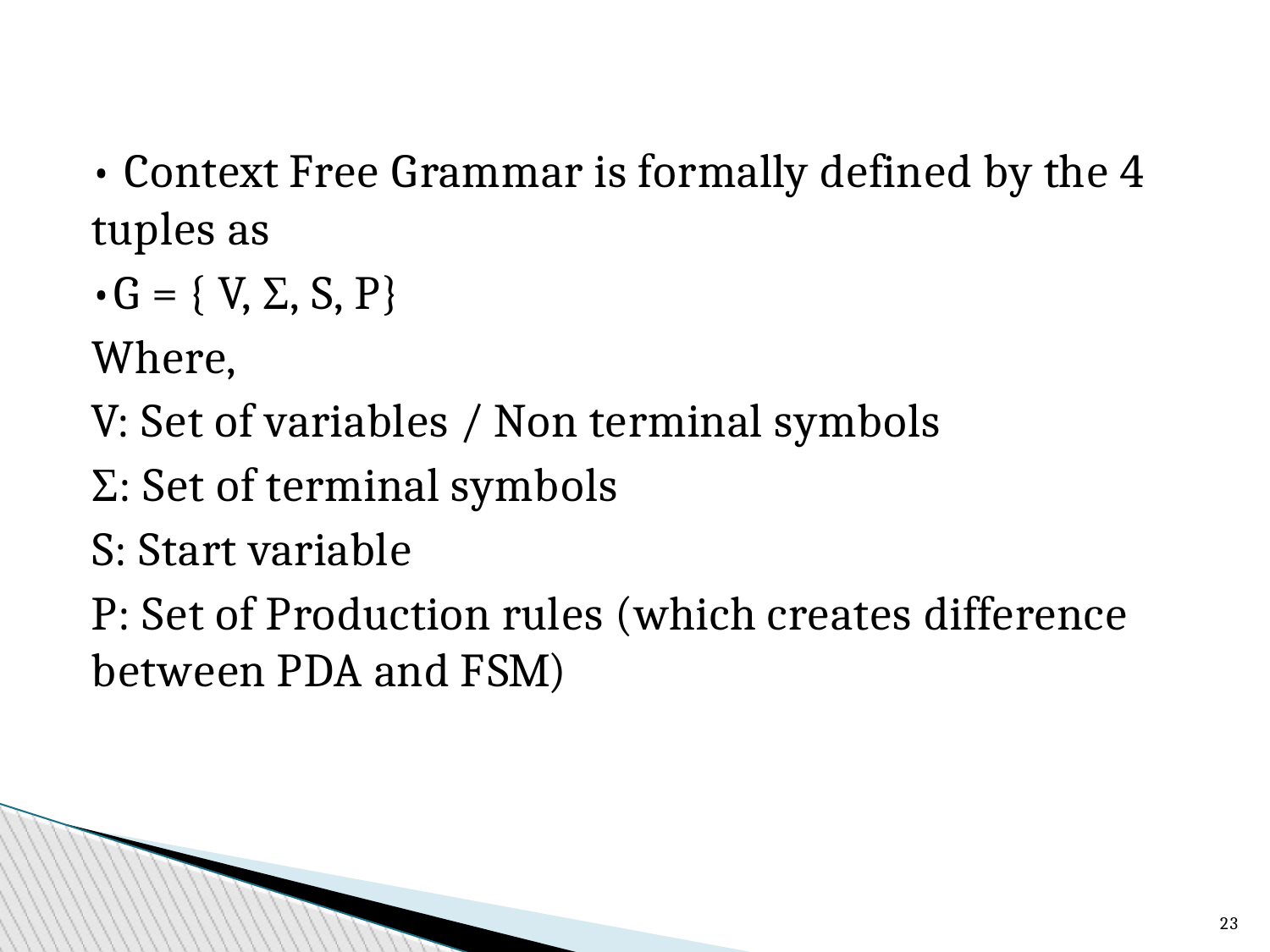

• Context Free Grammar is formally defined by the 4 tuples as
•G = { V, Σ, S, P}
Where,
V: Set of variables / Non terminal symbols
Σ: Set of terminal symbols
S: Start variable
P: Set of Production rules (which creates difference between PDA and FSM)

23